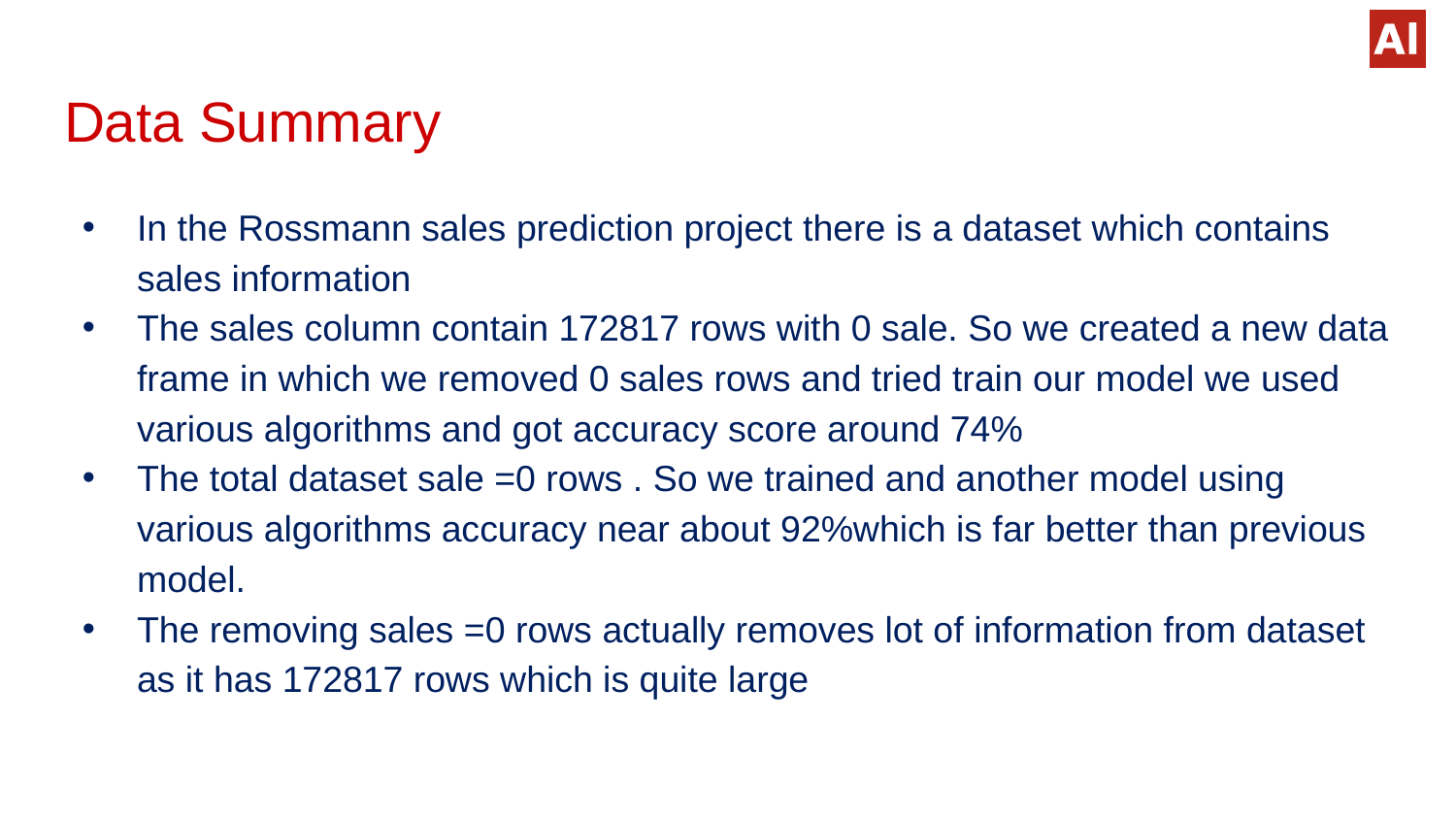

# Data Summary
In the Rossmann sales prediction project there is a dataset which contains sales information
The sales column contain 172817 rows with 0 sale. So we created a new data frame in which we removed 0 sales rows and tried train our model we used various algorithms and got accuracy score around 74%
The total dataset sale =0 rows . So we trained and another model using various algorithms accuracy near about 92%which is far better than previous model.
The removing sales =0 rows actually removes lot of information from dataset as it has 172817 rows which is quite large